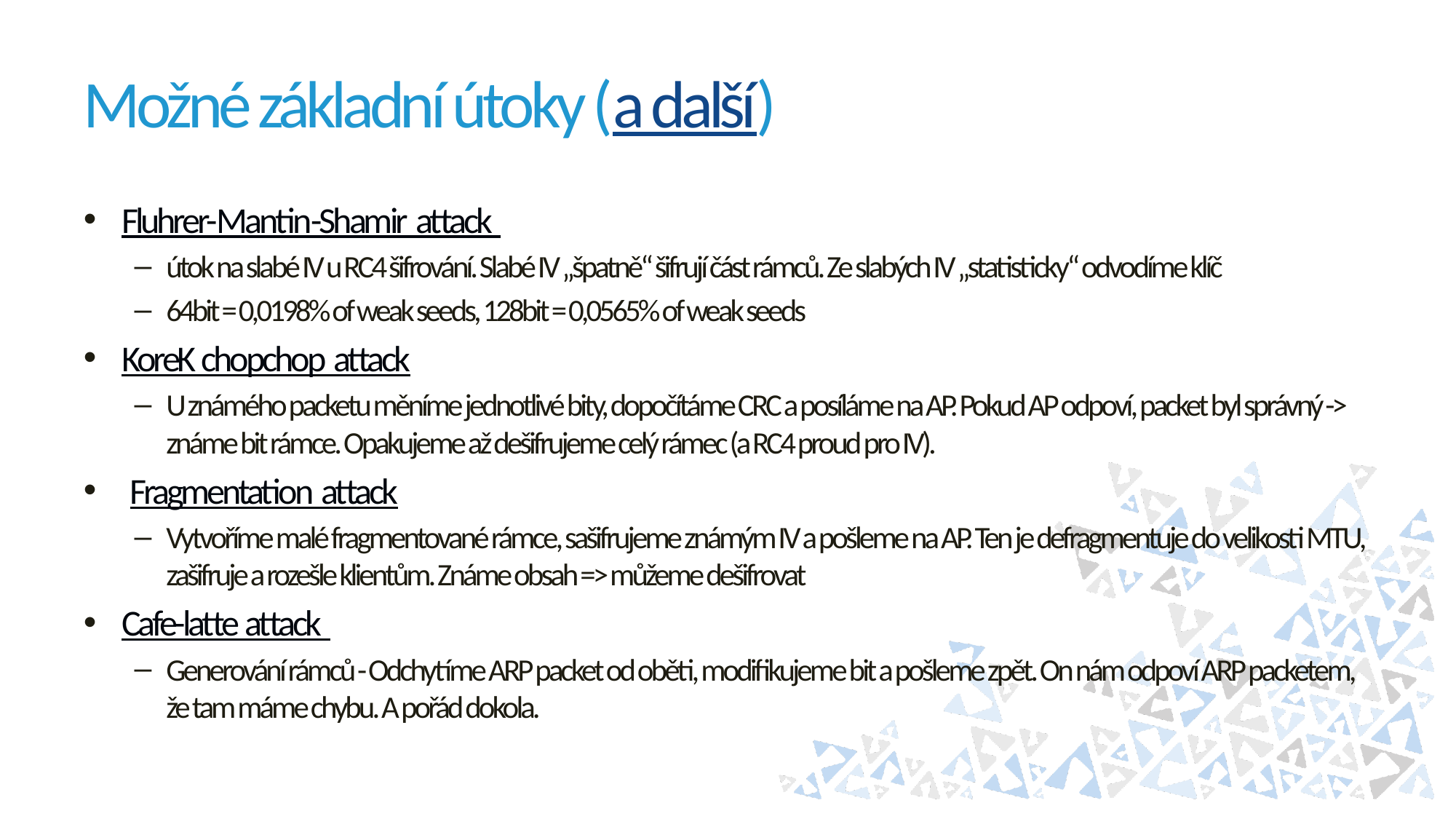

# Možné základní útoky (a další)
Fluhrer-Mantin-Shamir attack
útok na slabé IV u RC4 šifrování. Slabé IV „špatně“ šifrují část rámců. Ze slabých IV „statisticky“ odvodíme klíč
64bit = 0,0198% of weak seeds, 128bit = 0,0565% of weak seeds
KoreK chopchop attack
U známého packetu měníme jednotlivé bity, dopočítáme CRC a posíláme na AP. Pokud AP odpoví, packet byl správný -> známe bit rámce. Opakujeme až dešifrujeme celý rámec (a RC4 proud pro IV).
 Fragmentation attack
Vytvoříme malé fragmentované rámce, sašifrujeme známým IV a pošleme na AP. Ten je defragmentuje do velikosti MTU, zašifruje a rozešle klientům. Známe obsah => můžeme dešifrovat
Cafe-latte attack
Generování rámců - Odchytíme ARP packet od oběti, modifikujeme bit a pošleme zpět. On nám odpoví ARP packetem, že tam máme chybu. A pořád dokola.